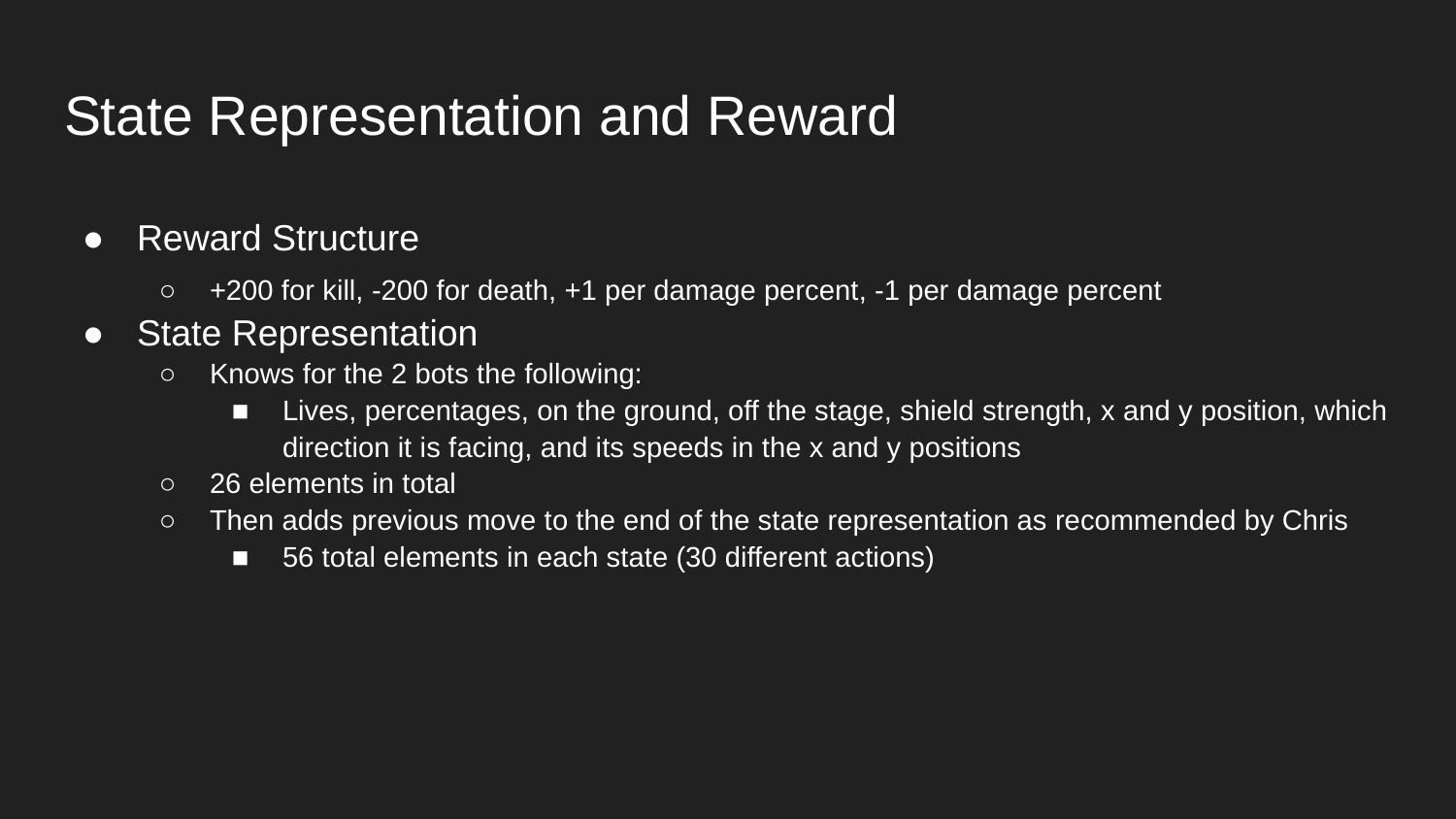

# State Representation and Reward
Reward Structure
+200 for kill, -200 for death, +1 per damage percent, -1 per damage percent
State Representation
Knows for the 2 bots the following:
Lives, percentages, on the ground, off the stage, shield strength, x and y position, which direction it is facing, and its speeds in the x and y positions
26 elements in total
Then adds previous move to the end of the state representation as recommended by Chris
56 total elements in each state (30 different actions)